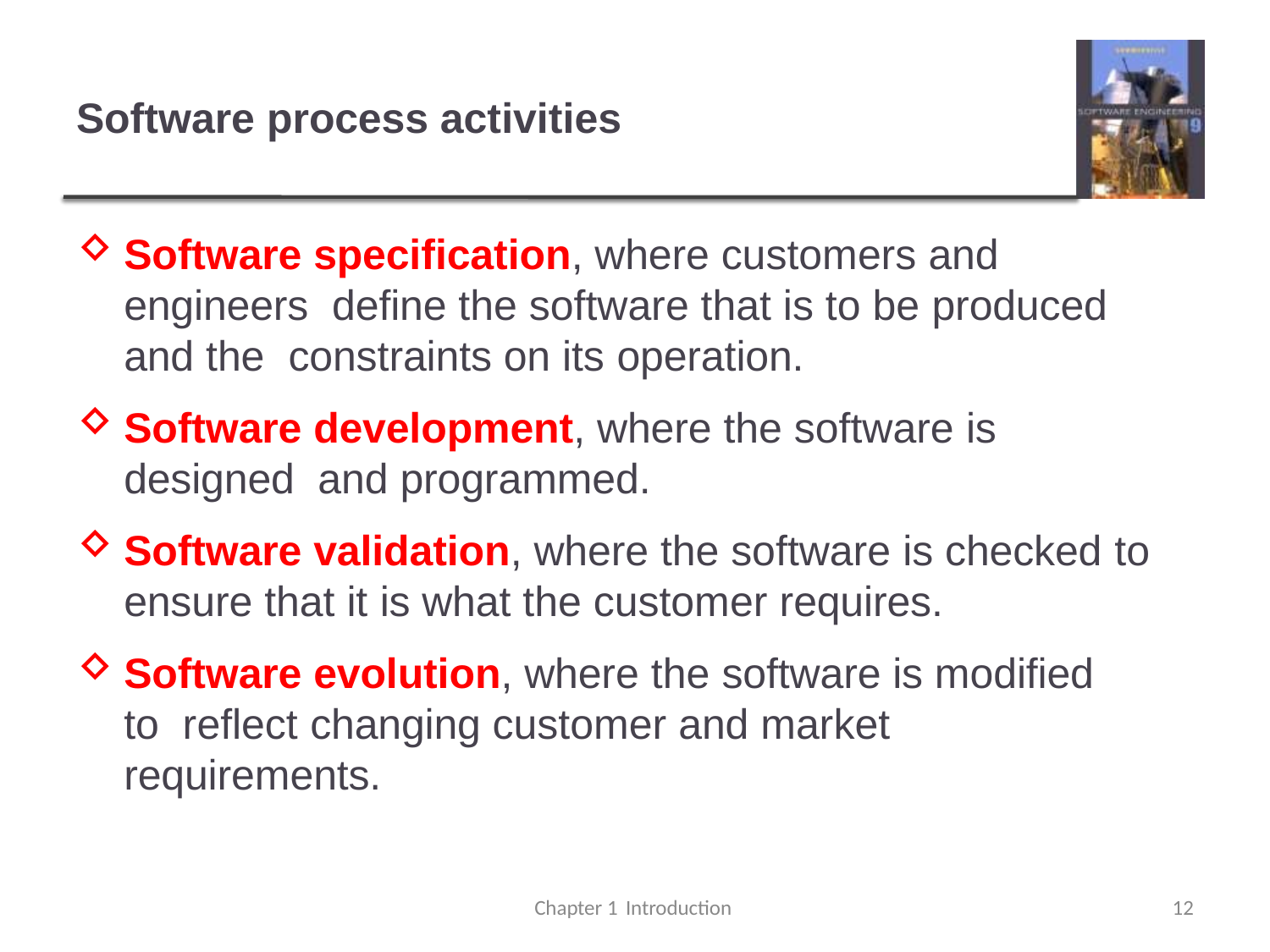

# Software process activities
Software specification, where customers and engineers  define the software that is to be produced and the  constraints on its operation.
Software development, where the software is designed  and programmed.
Software validation, where the software is checked to
ensure that it is what the customer requires.
Software evolution, where the software is modified to  reflect changing customer and market requirements.
Chapter 1 Introduction
12